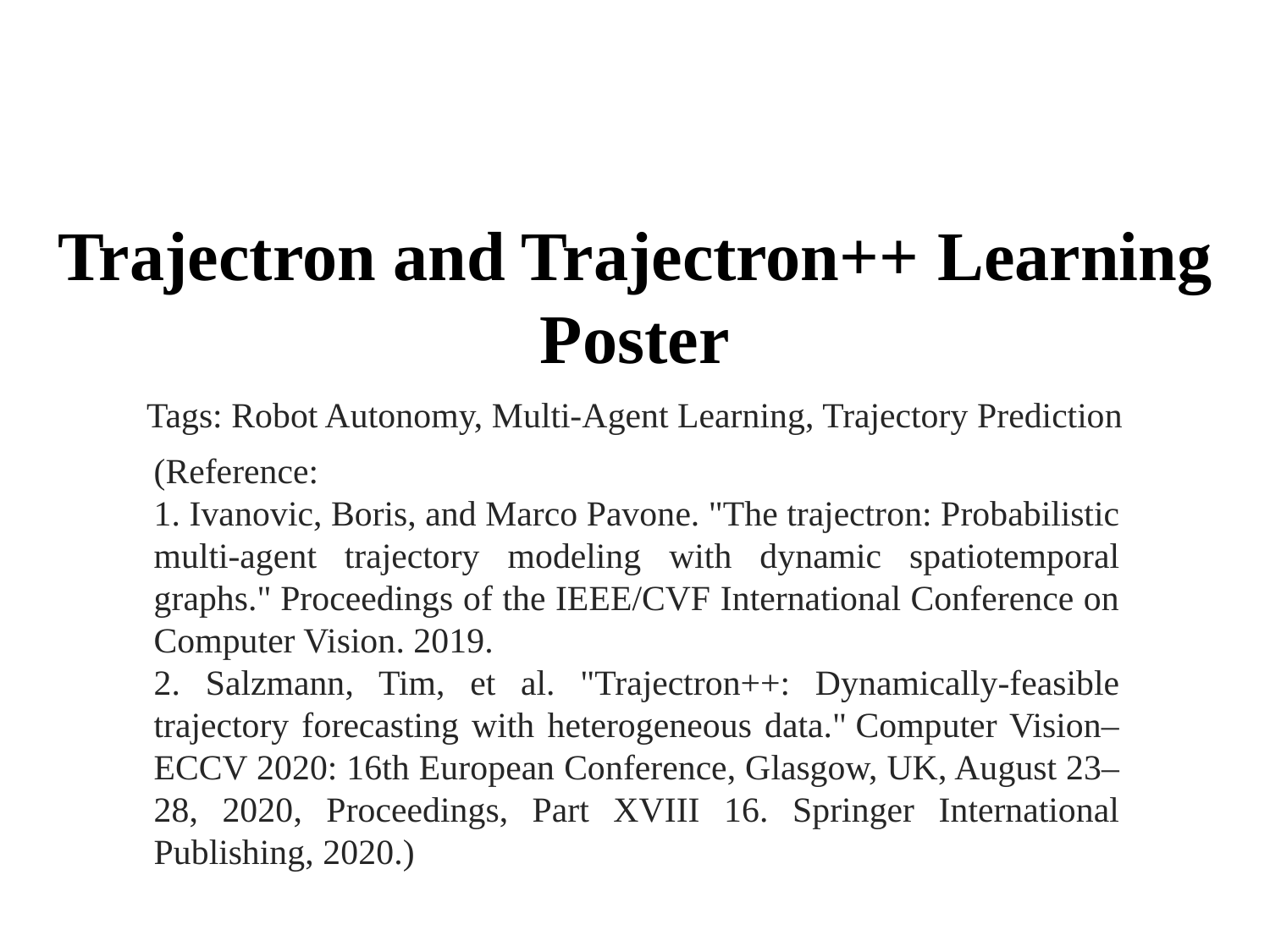

Trajectron and Trajectron++ Learning Poster
Tags: Robot Autonomy, Multi-Agent Learning, Trajectory Prediction
(Reference:
1. Ivanovic, Boris, and Marco Pavone. "The trajectron: Probabilistic multi-agent trajectory modeling with dynamic spatiotemporal graphs." Proceedings of the IEEE/CVF International Conference on Computer Vision. 2019.
2. Salzmann, Tim, et al. "Trajectron++: Dynamically-feasible trajectory forecasting with heterogeneous data." Computer Vision–ECCV 2020: 16th European Conference, Glasgow, UK, August 23–28, 2020, Proceedings, Part XVIII 16. Springer International Publishing, 2020.)